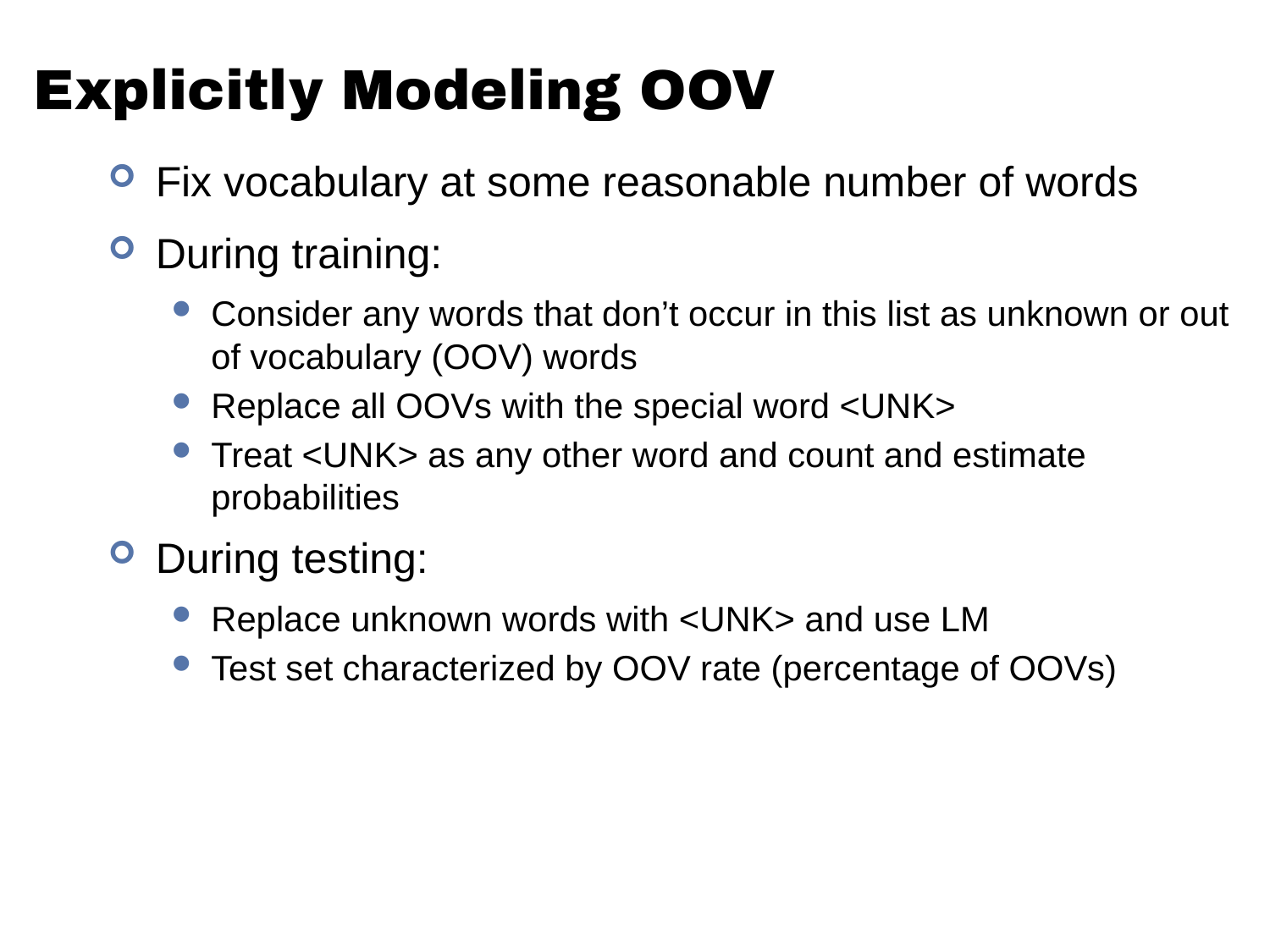

# Explicitly Modeling OOV
Fix vocabulary at some reasonable number of words
During training:
Consider any words that don’t occur in this list as unknown or out of vocabulary (OOV) words
Replace all OOVs with the special word <UNK>
Treat <UNK> as any other word and count and estimate probabilities
During testing:
Replace unknown words with <UNK> and use LM
Test set characterized by OOV rate (percentage of OOVs)